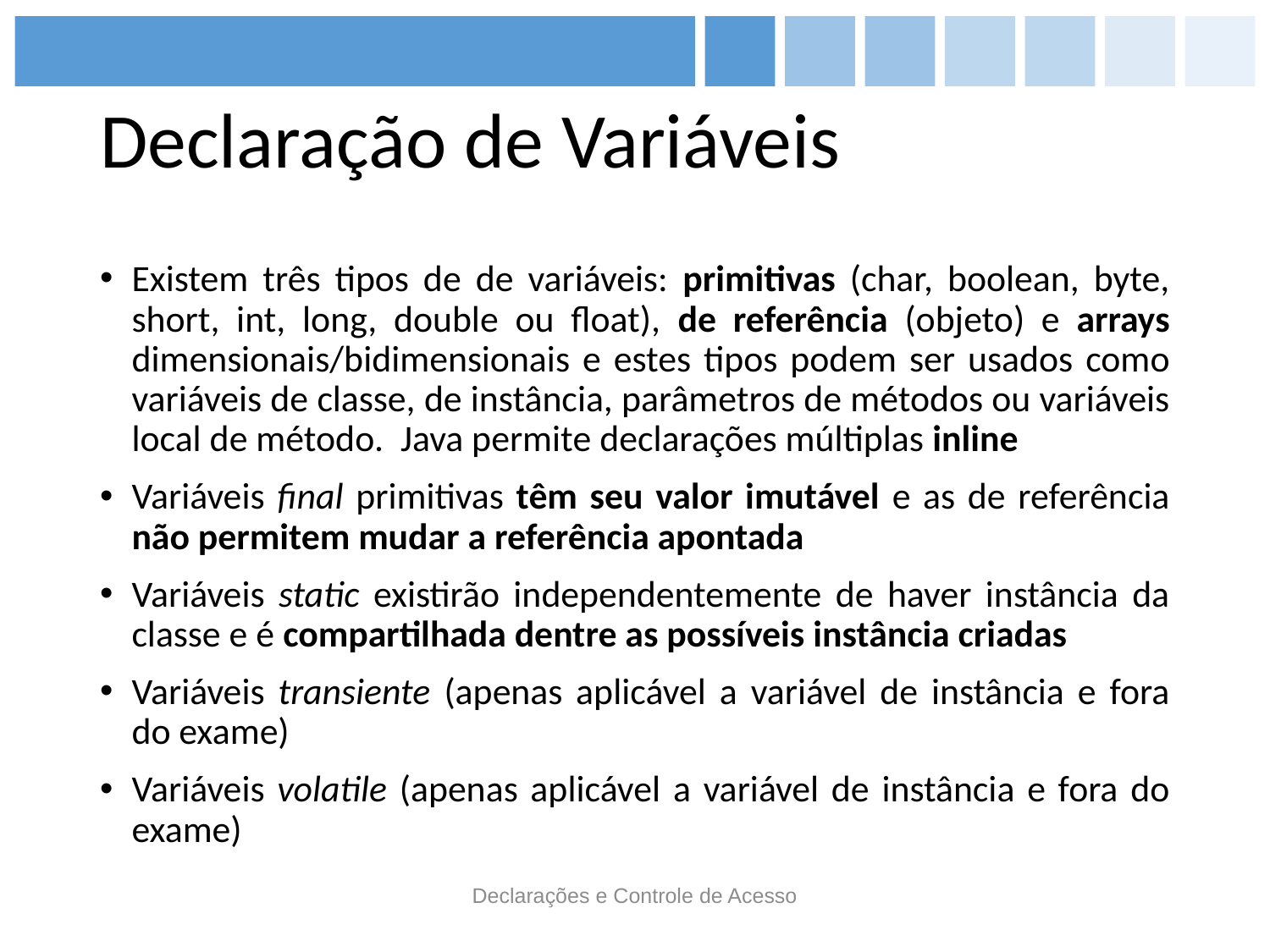

# Declaração de Variáveis
Existem três tipos de de variáveis: primitivas (char, boolean, byte, short, int, long, double ou float), de referência (objeto) e arrays dimensionais/bidimensionais e estes tipos podem ser usados como variáveis de classe, de instância, parâmetros de métodos ou variáveis local de método.  Java permite declarações múltiplas inline
Variáveis final primitivas têm seu valor imutável e as de referência não permitem mudar a referência apontada
Variáveis static existirão independentemente de haver instância da classe e é compartilhada dentre as possíveis instância criadas
Variáveis transiente (apenas aplicável a variável de instância e fora do exame)
Variáveis volatile (apenas aplicável a variável de instância e fora do exame)
Declarações e Controle de Acesso